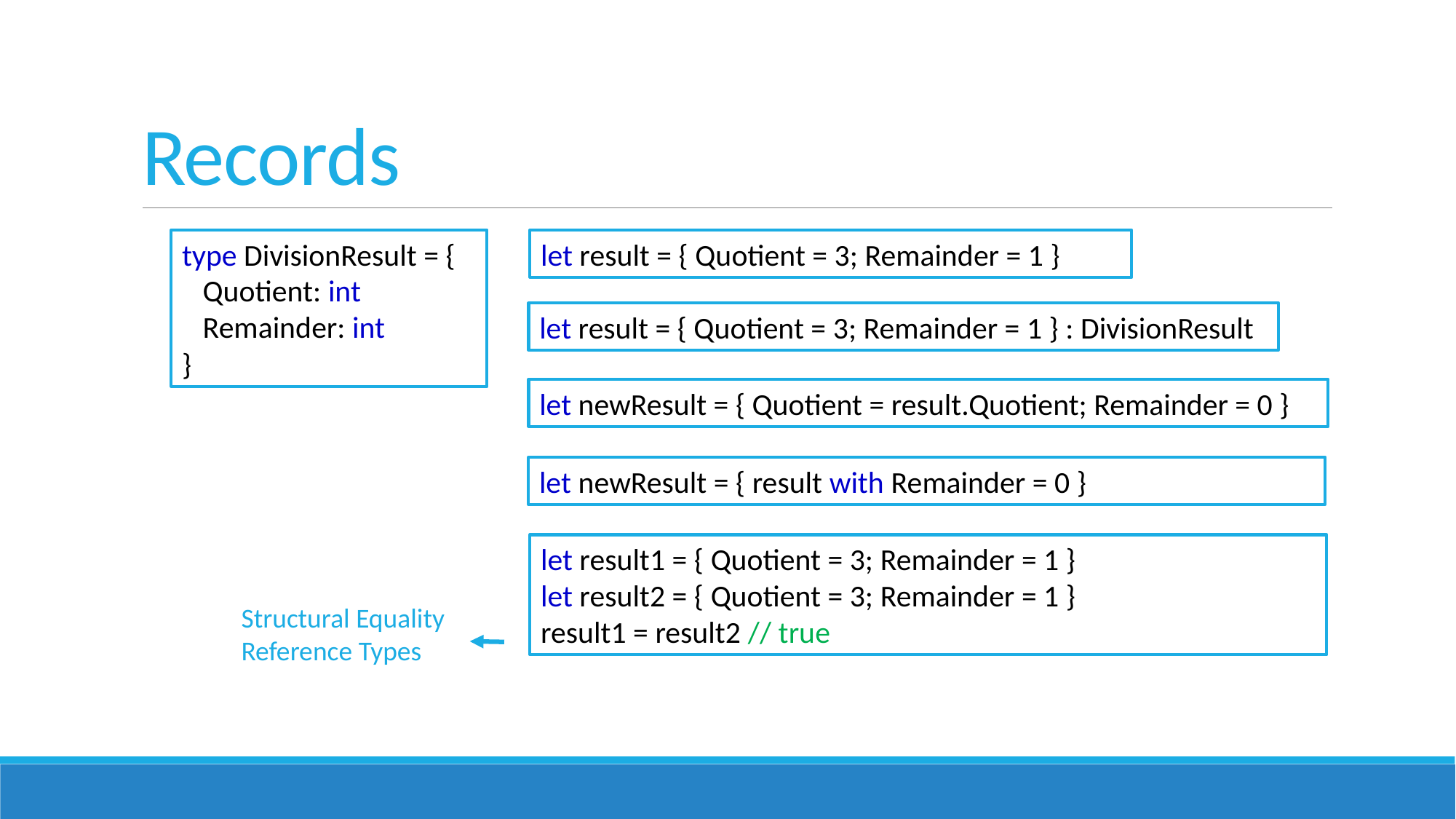

# Records
type DivisionResult = {
   Quotient: int
   Remainder: int
}
let result = { Quotient = 3; Remainder = 1 }
let result = { Quotient = 3; Remainder = 1 } : DivisionResult
let newResult = { Quotient = result.Quotient; Remainder = 0 }
let newResult = { result with Remainder = 0 }
let result1 = { Quotient = 3; Remainder = 1 }
let result2 = { Quotient = 3; Remainder = 1 }
result1 = result2 // true
Structural Equality
Reference Types